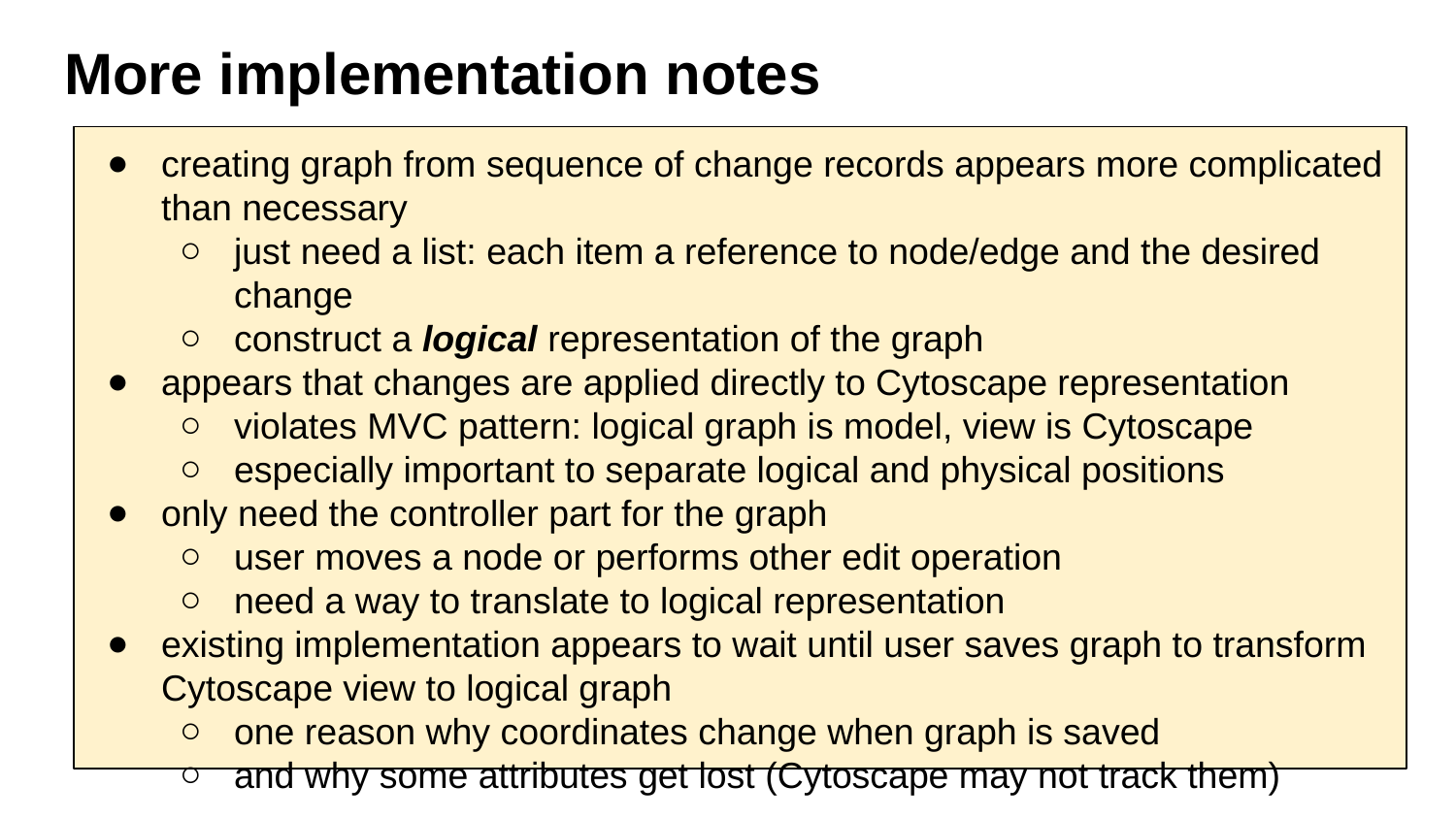

# More implementation notes
creating graph from sequence of change records appears more complicated than necessary
just need a list: each item a reference to node/edge and the desired change
construct a logical representation of the graph
appears that changes are applied directly to Cytoscape representation
violates MVC pattern: logical graph is model, view is Cytoscape
especially important to separate logical and physical positions
only need the controller part for the graph
user moves a node or performs other edit operation
need a way to translate to logical representation
existing implementation appears to wait until user saves graph to transform Cytoscape view to logical graph
one reason why coordinates change when graph is saved
and why some attributes get lost (Cytoscape may not track them)